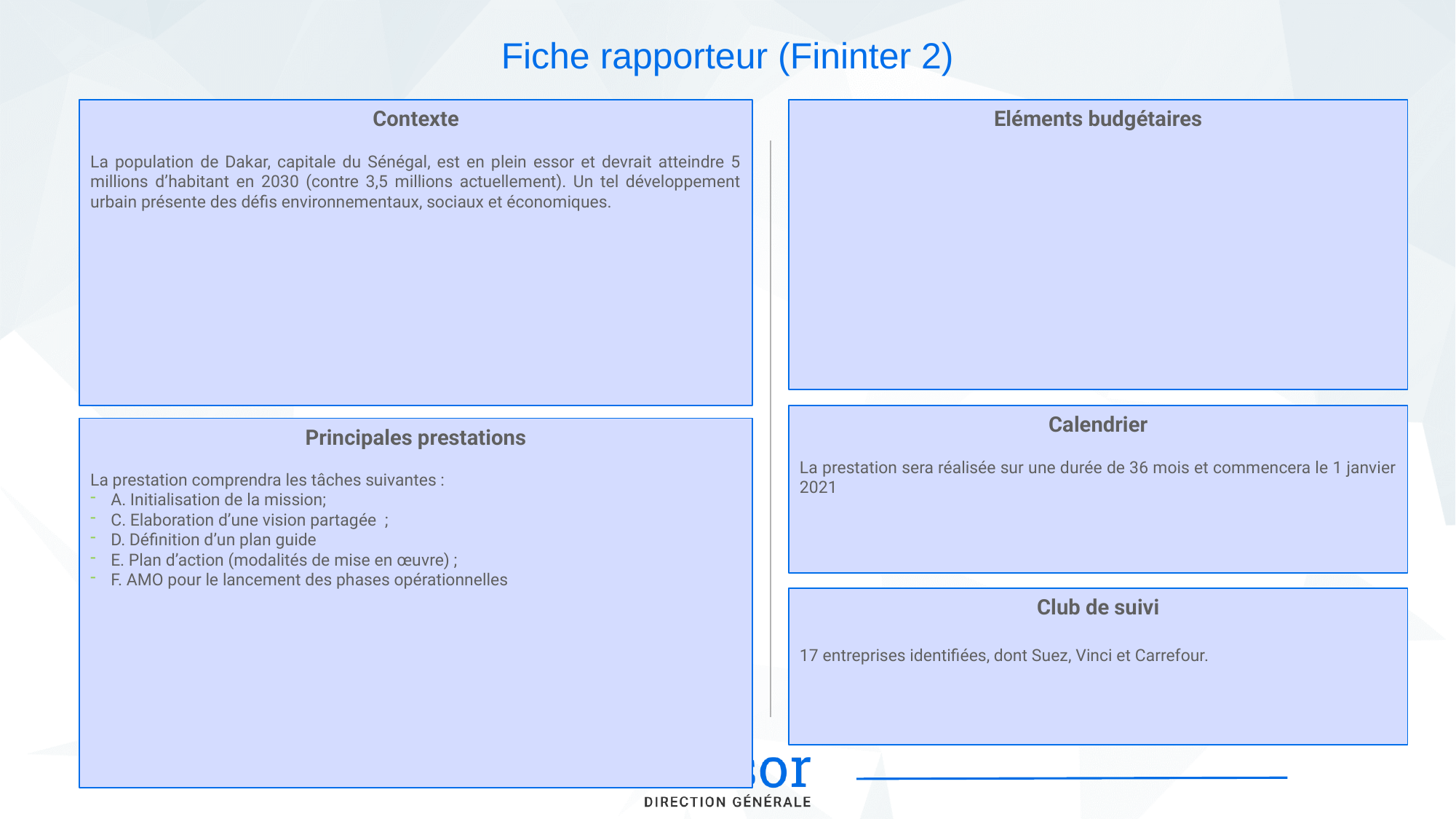

# Fiche rapporteur (Fininter 2)
Eléments budgétaires

Contexte

La population de Dakar, capitale du Sénégal, est en plein essor et devrait atteindre 5 millions d’habitant en 2030 (contre 3,5 millions actuellement). Un tel développement urbain présente des défis environnementaux, sociaux et économiques.
Calendrier

La prestation sera réalisée sur une durée de 36 mois et commencera le 1 janvier 2021
Principales prestations

La prestation comprendra les tâches suivantes :
A. Initialisation de la mission;
C. Elaboration d’une vision partagée  ;
D. Définition d’un plan guide
E. Plan d’action (modalités de mise en œuvre) ;
F. AMO pour le lancement des phases opérationnelles
Club de suivi

17 entreprises identifiées, dont Suez, Vinci et Carrefour.